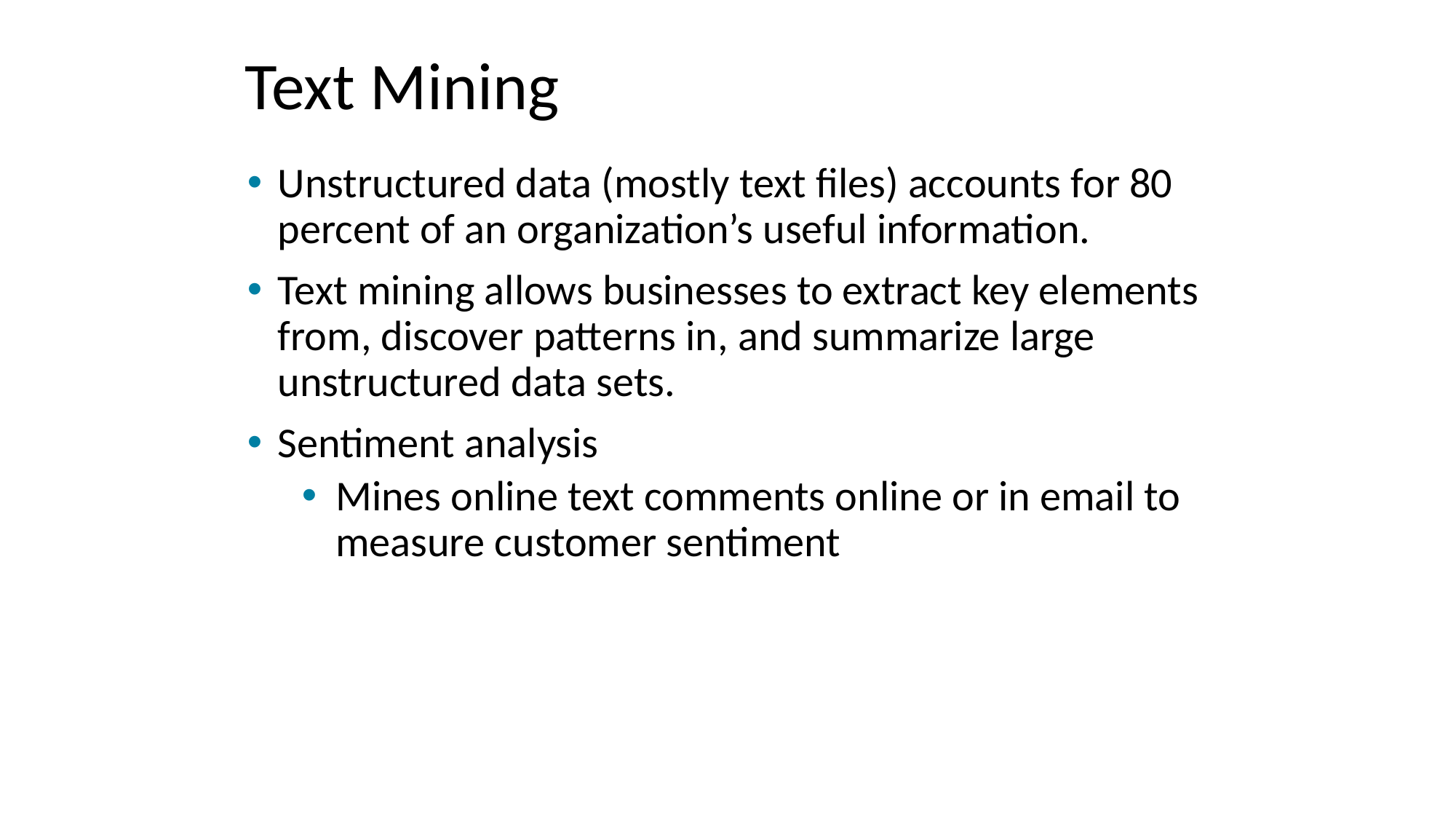

# Text Mining
Unstructured data (mostly text files) accounts for 80 percent of an organization’s useful information.
Text mining allows businesses to extract key elements from, discover patterns in, and summarize large unstructured data sets.
Sentiment analysis
Mines online text comments online or in email to measure customer sentiment